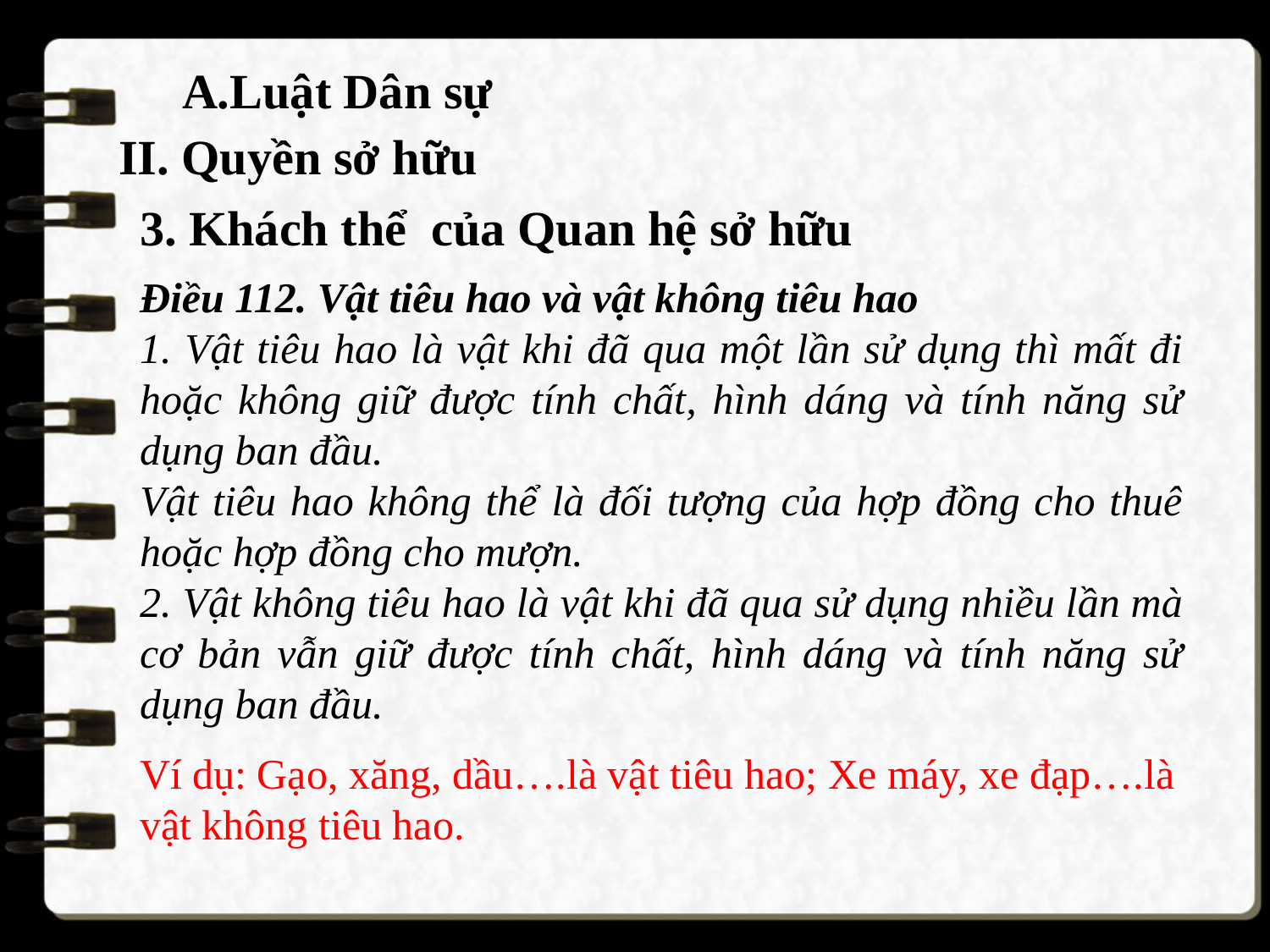

A.Luật Dân sự
II. Quyền sở hữu
3. Khách thể  của Quan hệ sở hữu
Điều 112. Vật tiêu hao và vật không tiêu hao
1. Vật tiêu hao là vật khi đã qua một lần sử dụng thì mất đi hoặc không giữ được tính chất, hình dáng và tính năng sử dụng ban đầu.
Vật tiêu hao không thể là đối tượng của hợp đồng cho thuê hoặc hợp đồng cho mượn.
2. Vật không tiêu hao là vật khi đã qua sử dụng nhiều lần mà cơ bản vẫn giữ được tính chất, hình dáng và tính năng sử dụng ban đầu.

Ví dụ: Gạo, xăng, dầu….là vật tiêu hao; Xe máy, xe đạp….là vật không tiêu hao.